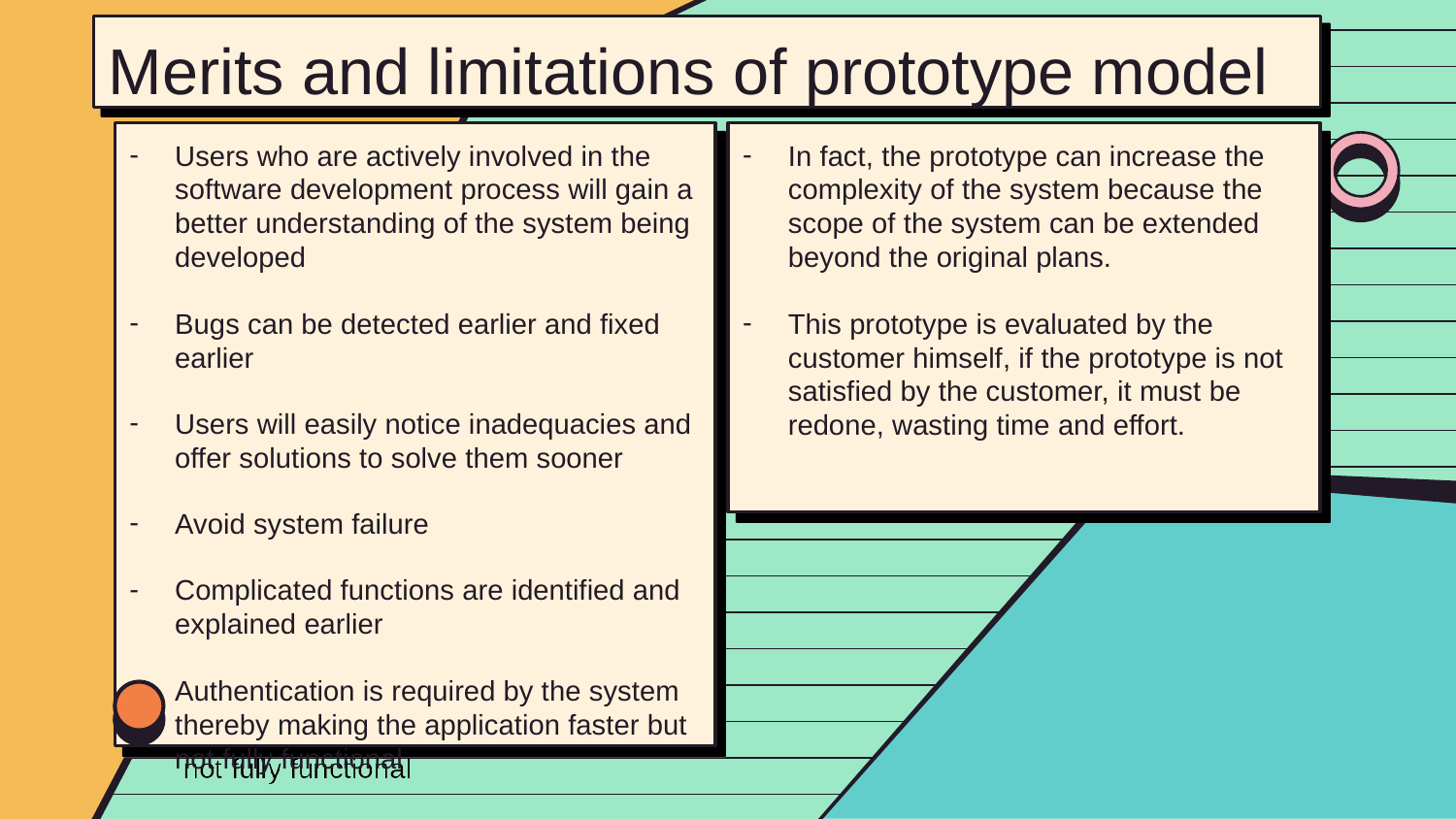

Merits and limitations of prototype model
Users who are actively involved in the software development process will gain a better understanding of the system being developed
Bugs can be detected earlier and fixed earlier
Users will easily notice inadequacies and offer solutions to solve them sooner
Avoid system failure
Complicated functions are identified and explained earlier
Authentication is required by the system thereby making the application faster but not fully functional
In fact, the prototype can increase the complexity of the system because the scope of the system can be extended beyond the original plans.
This prototype is evaluated by the customer himself, if the prototype is not satisfied by the customer, it must be redone, wasting time and effort.